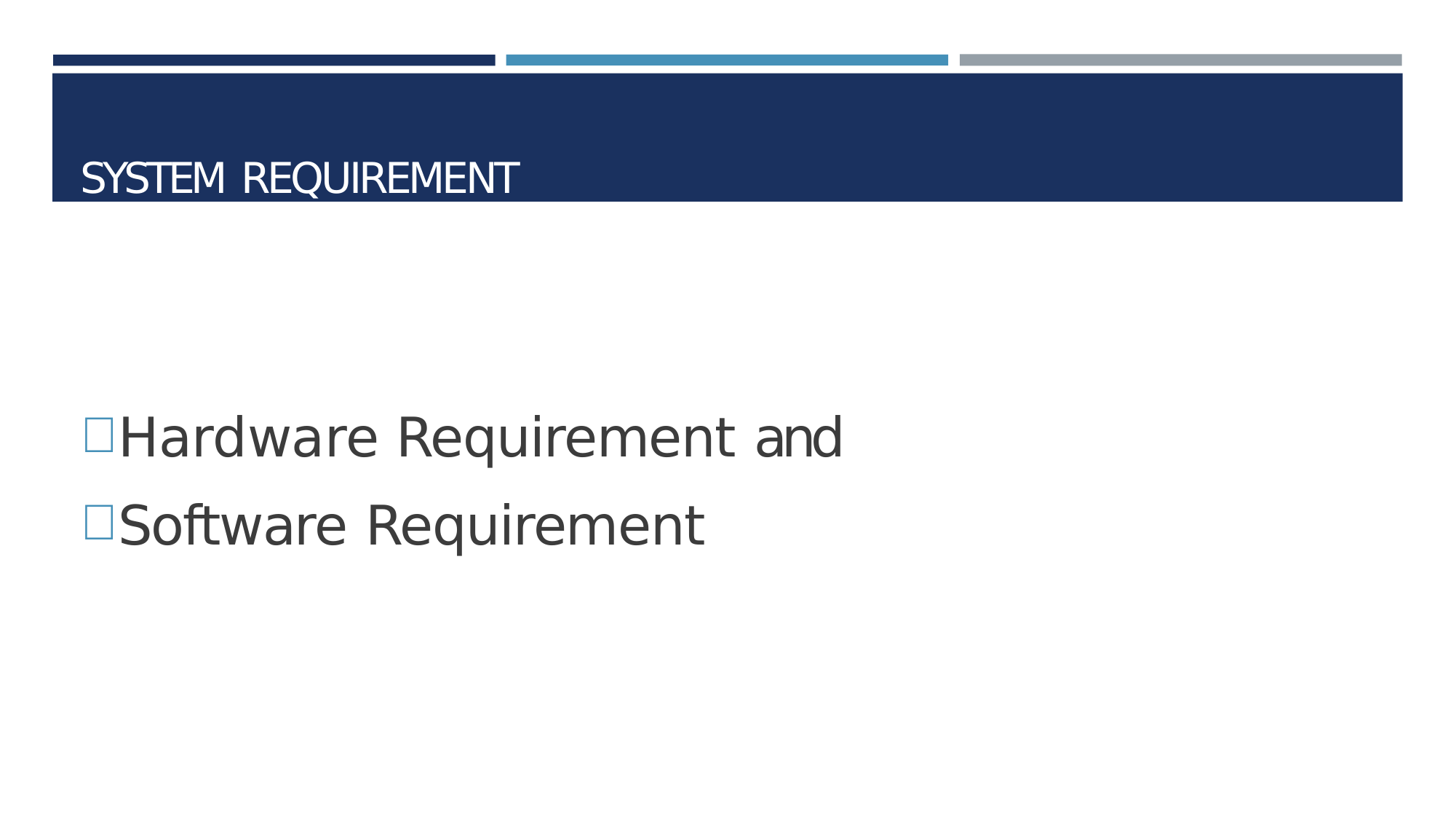

SYSTEM REQUIREMENT
Hardware Requirement and
Software Requirement